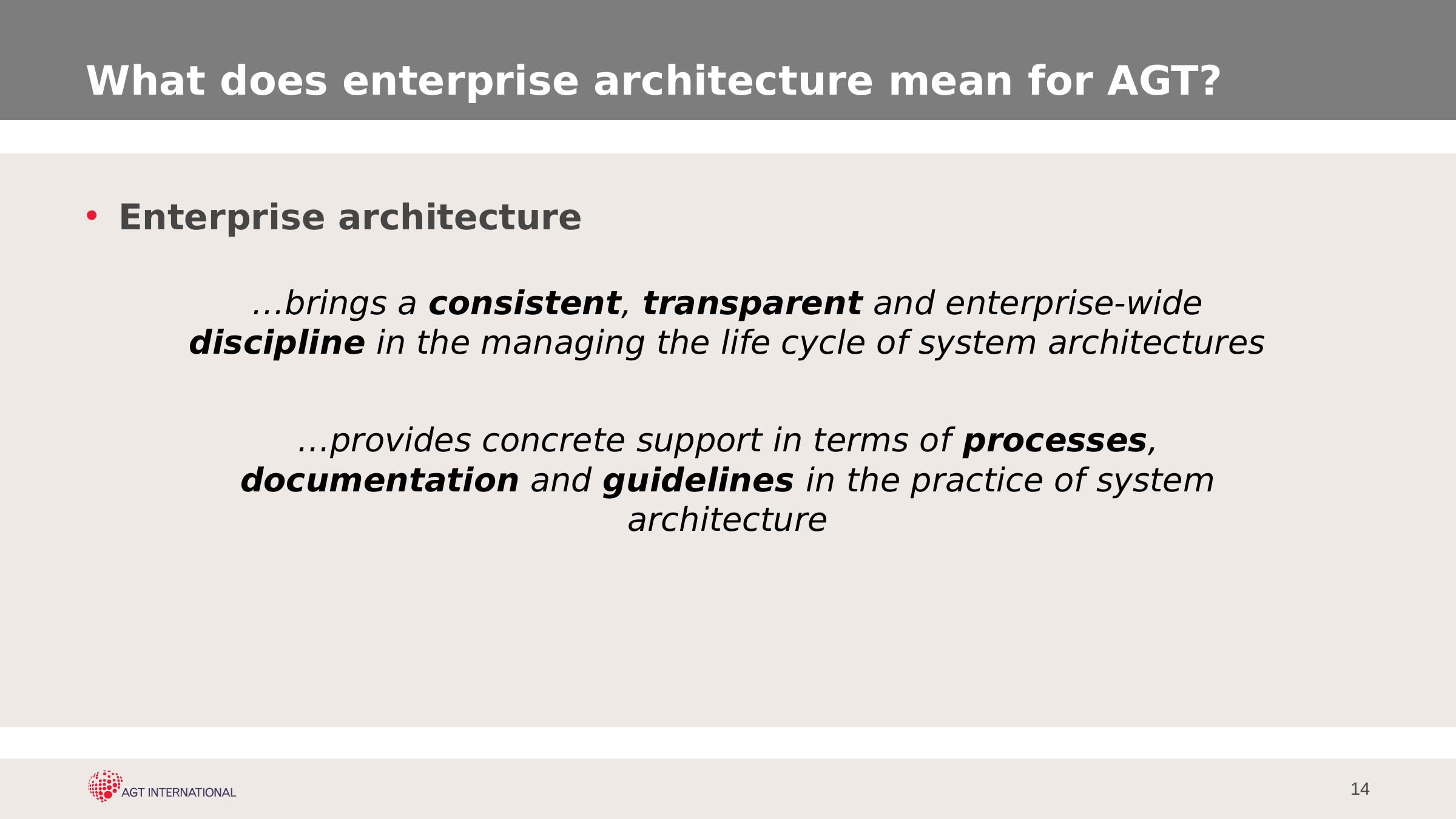

# What does enterprise architecture mean for AGT?
Enterprise architecture
…brings a consistent, transparent and enterprise-wide discipline in the managing the life cycle of system architectures
…provides concrete support in terms of processes, documentation and guidelines in the practice of system architecture